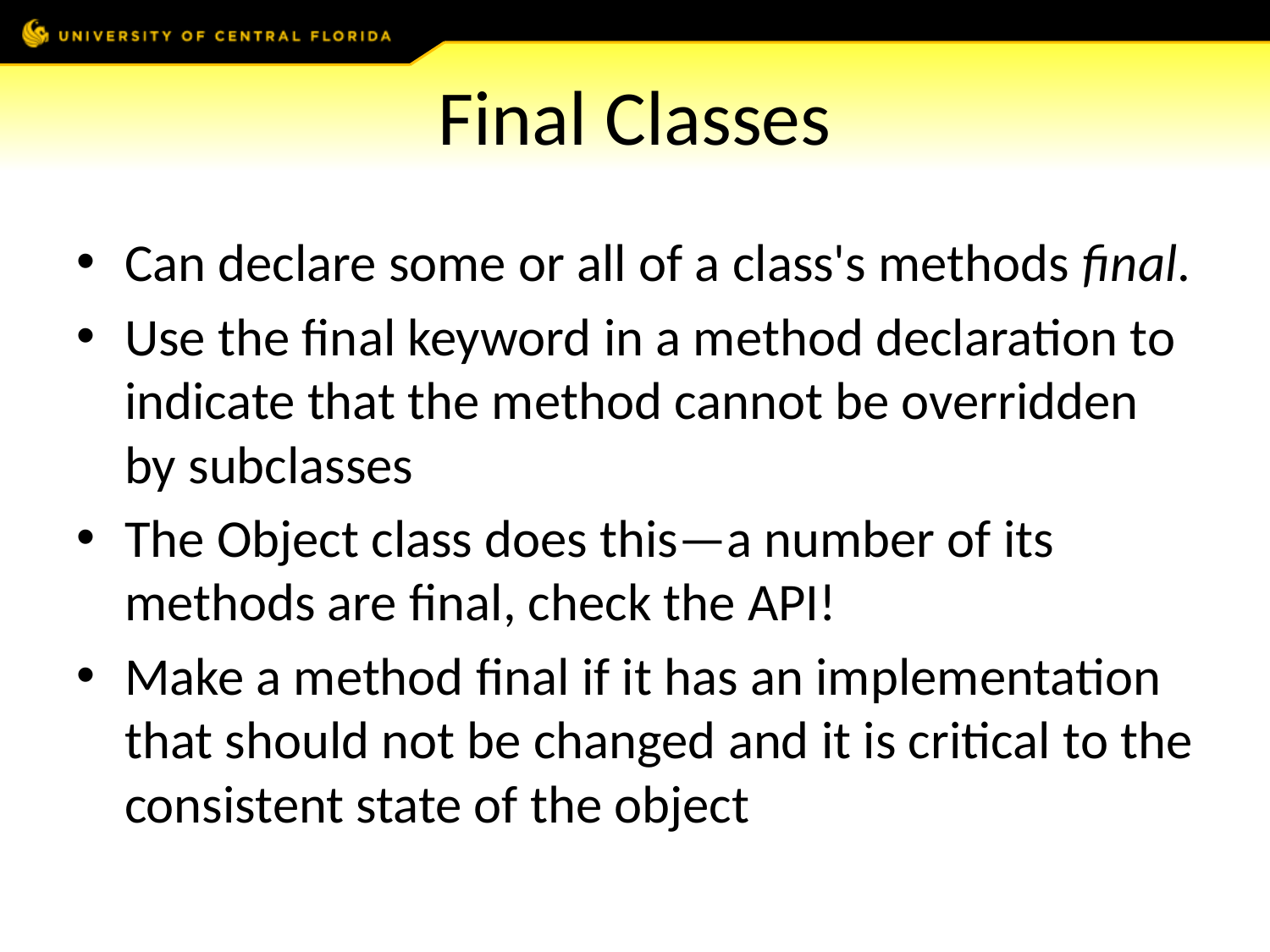

# Final Classes
Can declare some or all of a class's methods final.
Use the final keyword in a method declaration to indicate that the method cannot be overridden by subclasses
The Object class does this—a number of its methods are final, check the API!
Make a method final if it has an implementation that should not be changed and it is critical to the consistent state of the object